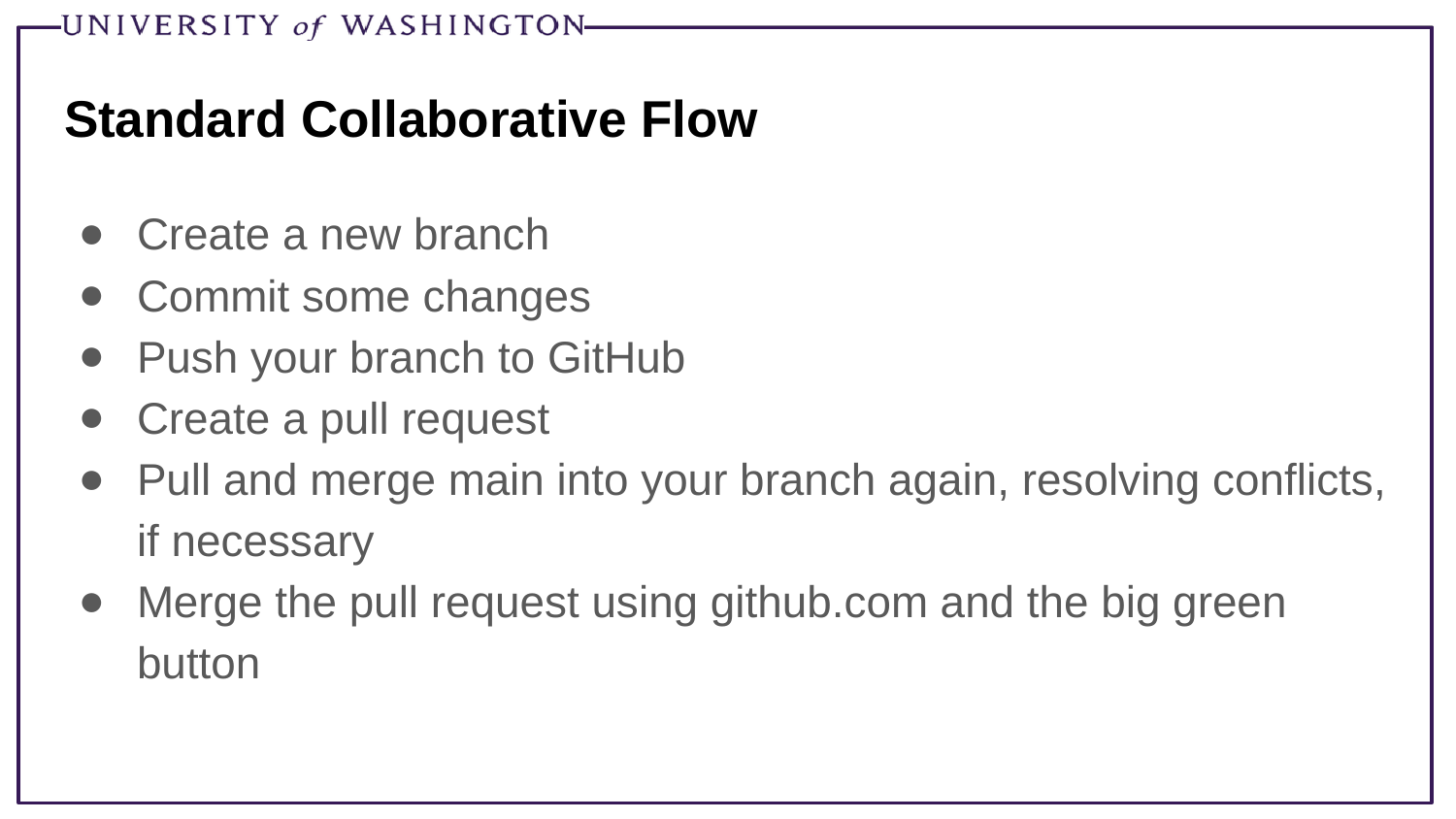

# Standard Collaborative Flow
Create a new branch
Commit some changes
Push your branch to GitHub
Create a pull request
Pull and merge main into your branch again, resolving conflicts, if necessary
Merge the pull request using github.com and the big green button